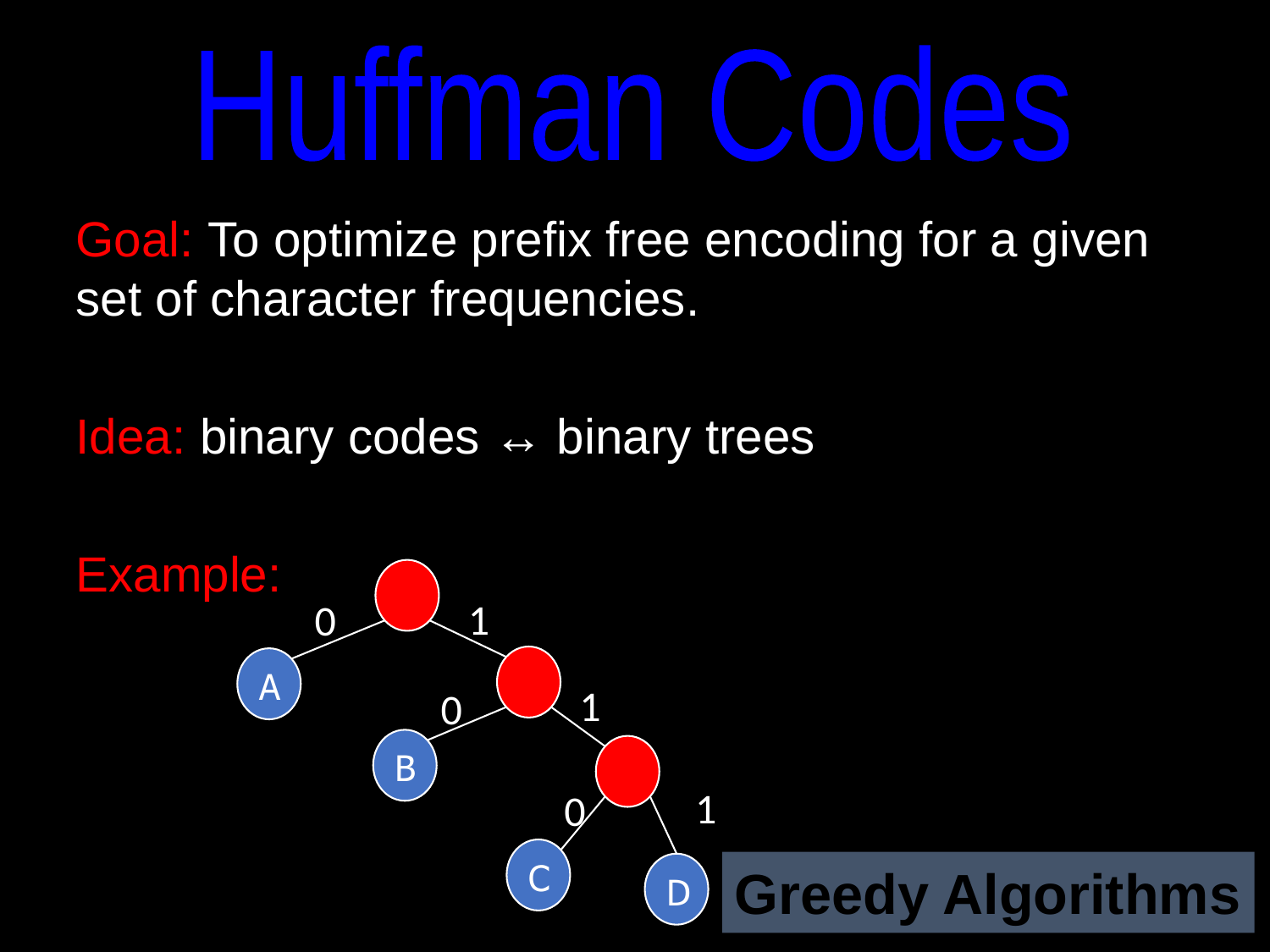

Huffman Codes
Goal: To optimize prefix free encoding for a given set of character frequencies.

Idea: binary codes ↔ binary trees

Example:

1
0

A
1
0
B

1
0
C
D